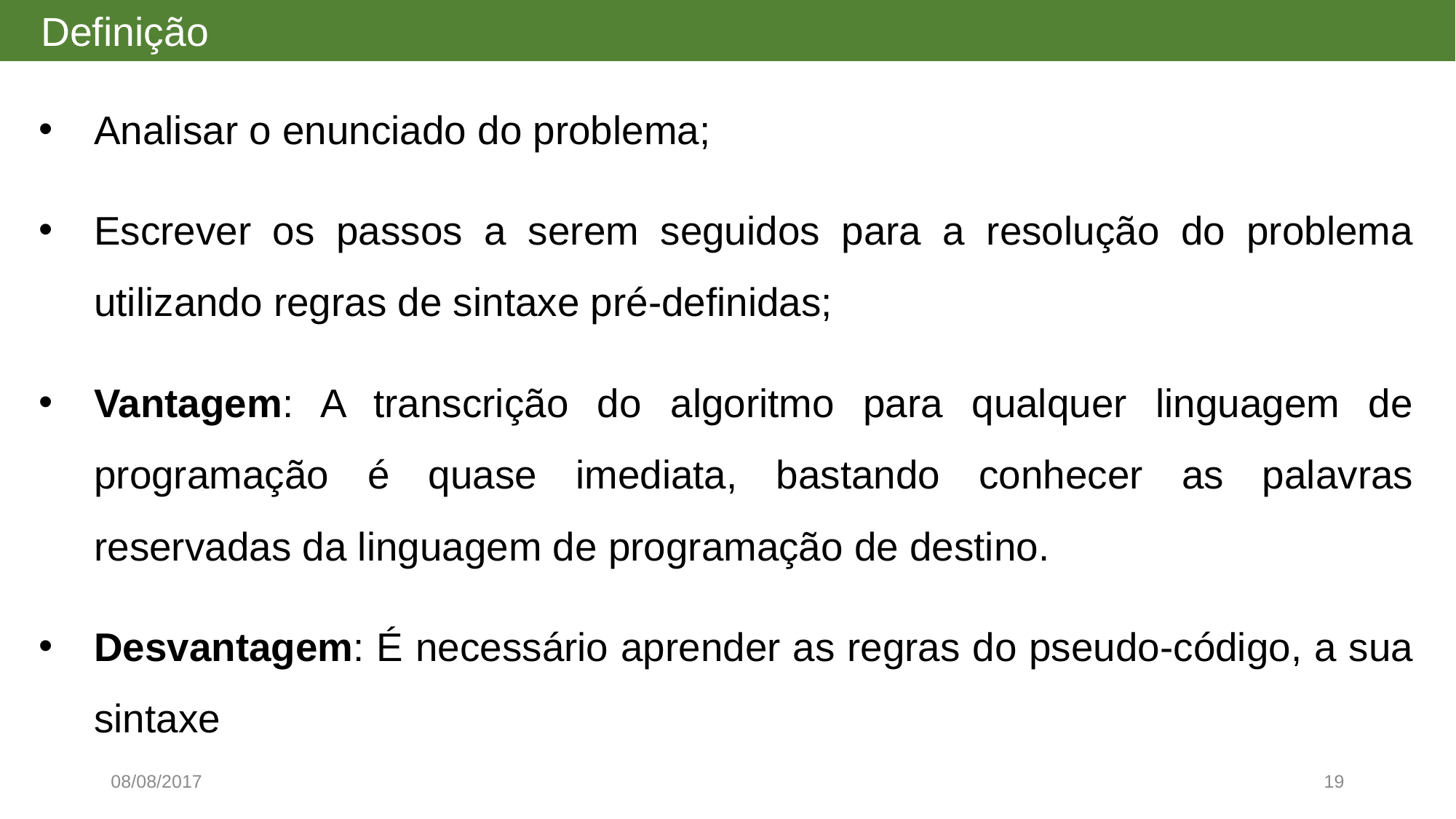

# Definição
Analisar o enunciado do problema;
Escrever os passos a serem seguidos para a resolução do problema utilizando regras de sintaxe pré-definidas;
Vantagem: A transcrição do algoritmo para qualquer linguagem de programação é quase imediata, bastando conhecer as palavras reservadas da linguagem de programação de destino.
Desvantagem: É necessário aprender as regras do pseudo-código, a sua sintaxe
08/08/2017
19